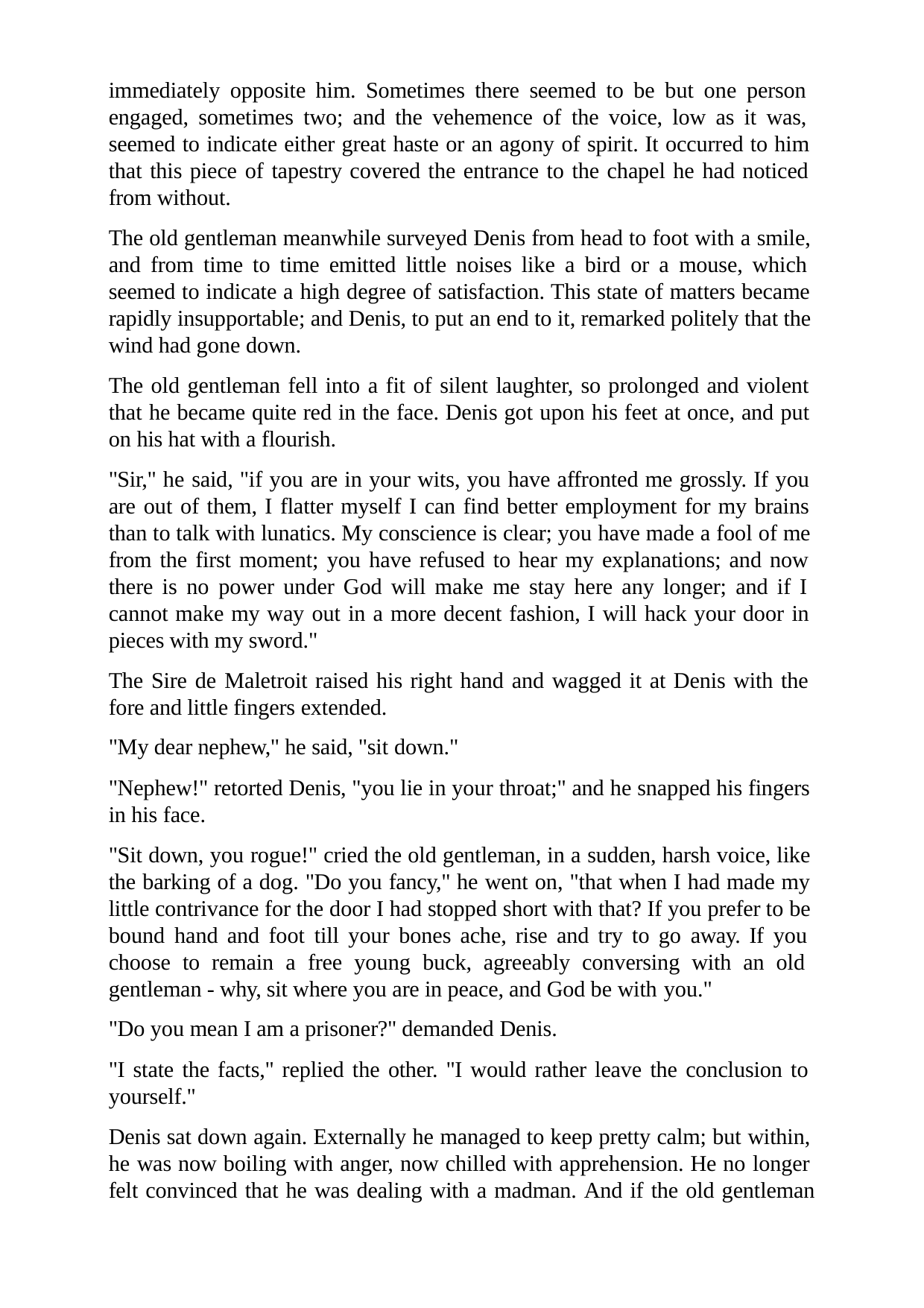

immediately opposite him. Sometimes there seemed to be but one person  engaged, sometimes two; and the vehemence of the voice, low as it was,  seemed to indicate either great haste or an agony of spirit. It occurred to him  that this piece of tapestry covered the entrance to the chapel he had noticed  from without.
The old gentleman meanwhile surveyed Denis from head to foot with a smile,  and from time to time emitted little noises like a bird or a mouse, which  seemed to indicate a high degree of satisfaction. This state of matters became  rapidly insupportable; and Denis, to put an end to it, remarked politely that the  wind had gone down.
The old gentleman fell into a fit of silent laughter, so prolonged and violent  that he became quite red in the face. Denis got upon his feet at once, and put  on his hat with a flourish.
"Sir," he said, "if you are in your wits, you have affronted me grossly. If you  are out of them, I flatter myself I can find better employment for my brains  than to talk with lunatics. My conscience is clear; you have made a fool of me  from the first moment; you have refused to hear my explanations; and now  there is no power under God will make me stay here any longer; and if I  cannot make my way out in a more decent fashion, I will hack your door in  pieces with my sword."
The Sire de Maletroit raised his right hand and wagged it at Denis with the  fore and little fingers extended.
"My dear nephew," he said, "sit down."
"Nephew!" retorted Denis, "you lie in your throat;" and he snapped his fingers  in his face.
"Sit down, you rogue!" cried the old gentleman, in a sudden, harsh voice, like  the barking of a dog. "Do you fancy," he went on, "that when I had made my  little contrivance for the door I had stopped short with that? If you prefer to be  bound hand and foot till your bones ache, rise and try to go away. If you  choose to remain a free young buck, agreeably conversing with an old  gentleman - why, sit where you are in peace, and God be with you."
"Do you mean I am a prisoner?" demanded Denis.
"I state the facts," replied the other. "I would rather leave the conclusion to  yourself."
Denis sat down again. Externally he managed to keep pretty calm; but within,  he was now boiling with anger, now chilled with apprehension. He no longer  felt convinced that he was dealing with a madman. And if the old gentleman